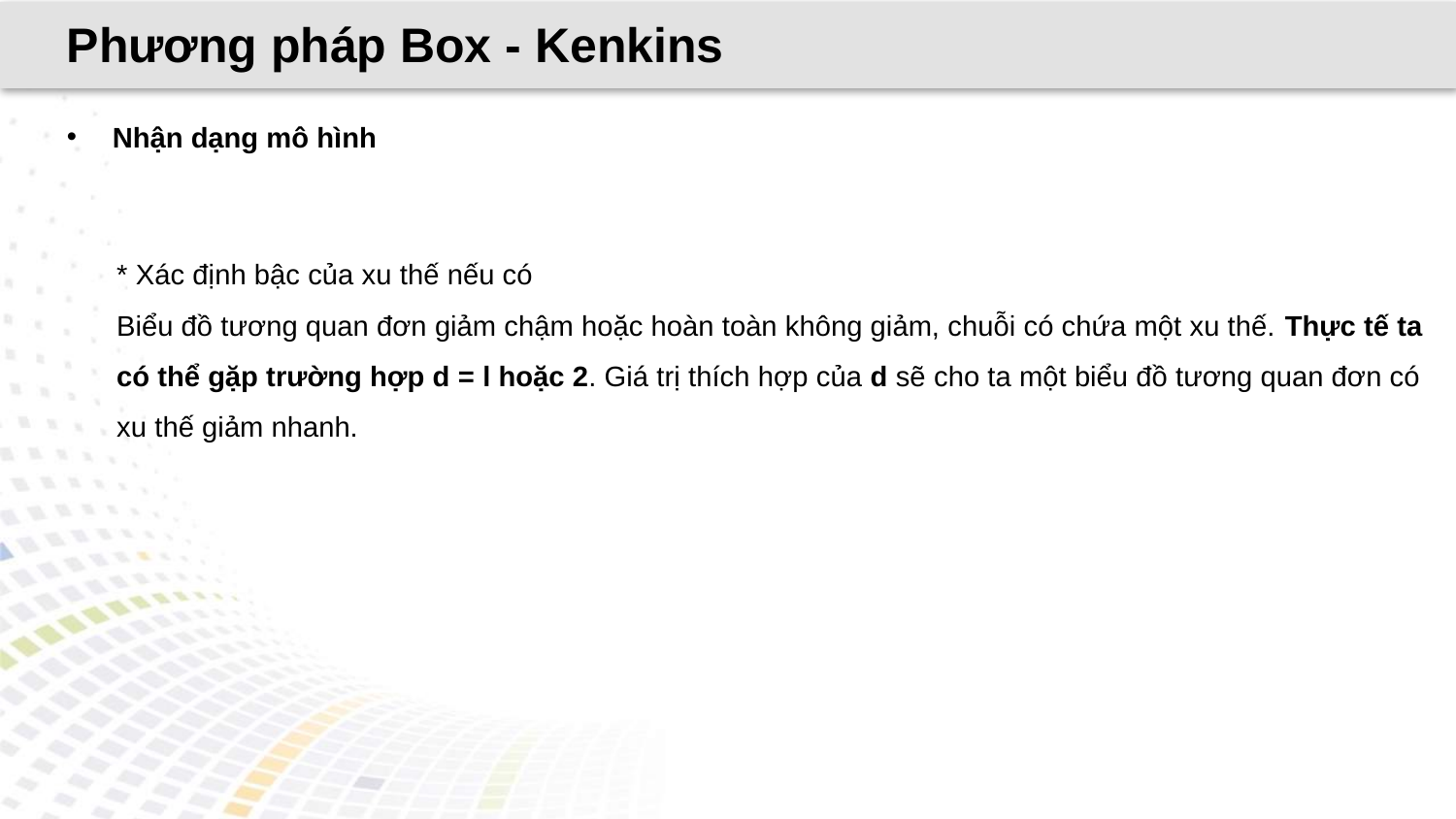

Phương pháp Box - Kenkins

Nhận dạng mô hình
* Xác định bậc của xu thế nếu có
Biểu đồ tương quan đơn giảm chậm hoặc hoàn toàn không giảm, chuỗi có chứa một xu thế. Thực tế ta có thể gặp trường hợp d = l hoặc 2. Giá trị thích hợp của d sẽ cho ta một biểu đồ tương quan đơn có xu thế giảm nhanh.